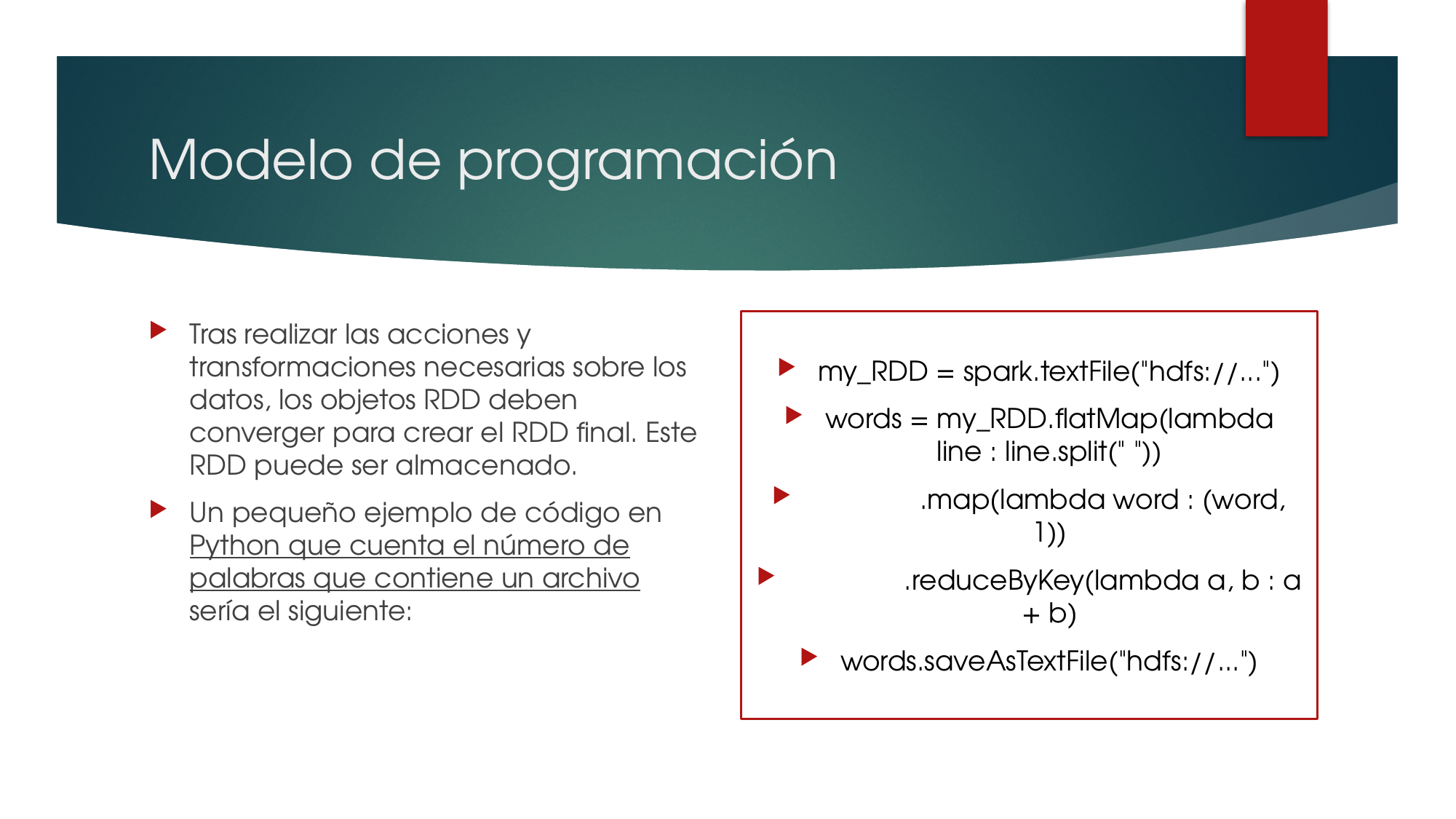

# Modelo de programación
Tras realizar las acciones y transformaciones necesarias sobre los datos, los objetos RDD deben converger para crear el RDD final. Este RDD puede ser almacenado.
Un pequeño ejemplo de código en Python que cuenta el número de palabras que contiene un archivo sería el siguiente:

my_RDD = spark.textFile("hdfs://...")
words = my_RDD.flatMap(lambda line : line.split(" "))
              .map(lambda word : (word, 1))
              .reduceByKey(lambda a, b : a + b)
words.saveAsTextFile("hdfs://...")